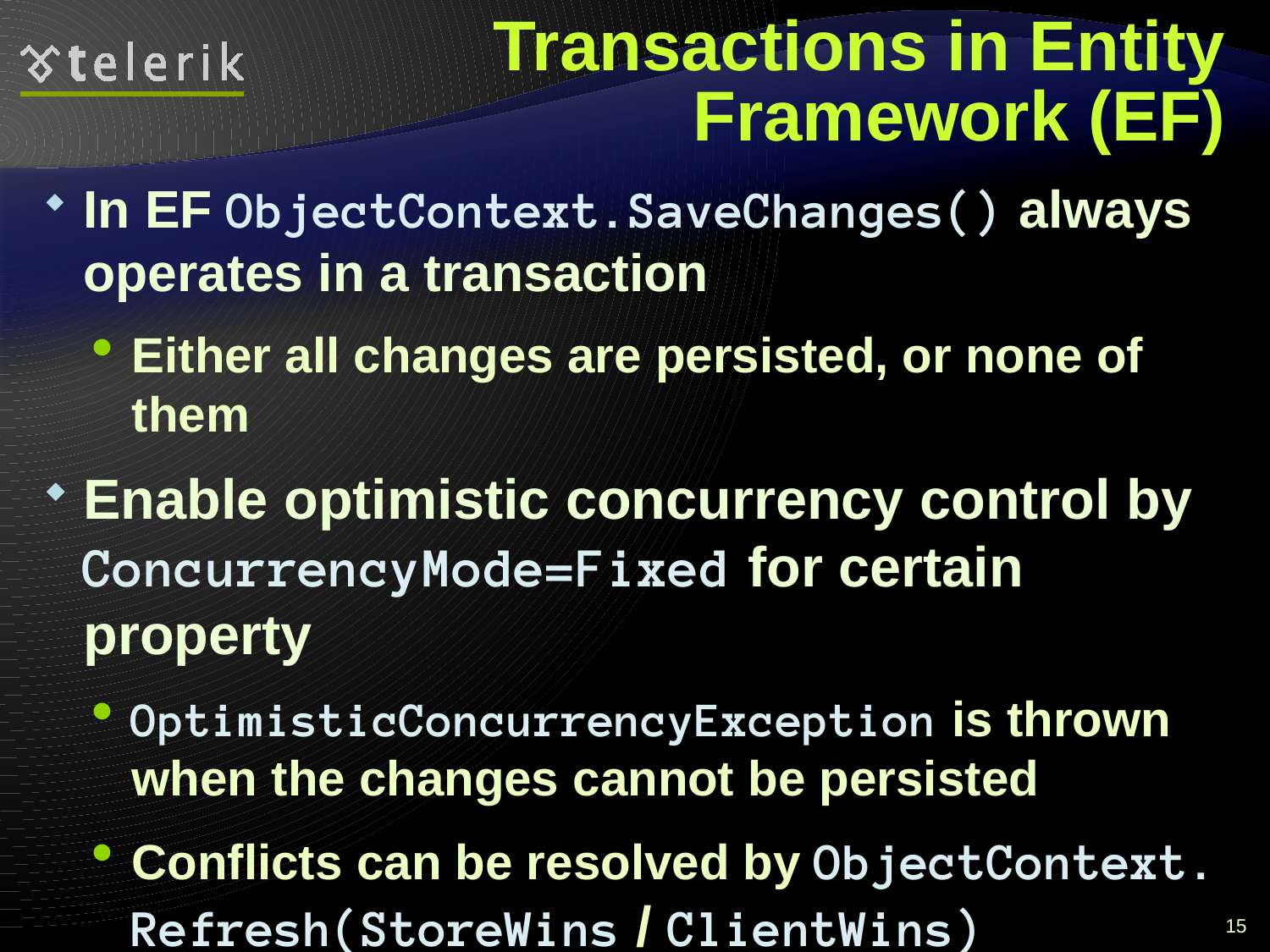

# Transactions in Entity Framework (EF)
In EF ObjectContext.SaveChanges() always operates in a transaction
Either all changes are persisted, or none of them
Enable optimistic concurrency control by ConcurrencyMode=Fixed for certain property
OptimisticConcurrencyException is thrown when the changes cannot be persisted
Conflicts can be resolved by ObjectContext. Refresh(StoreWins / ClientWins)
You still can use TransactionScope in EF
15